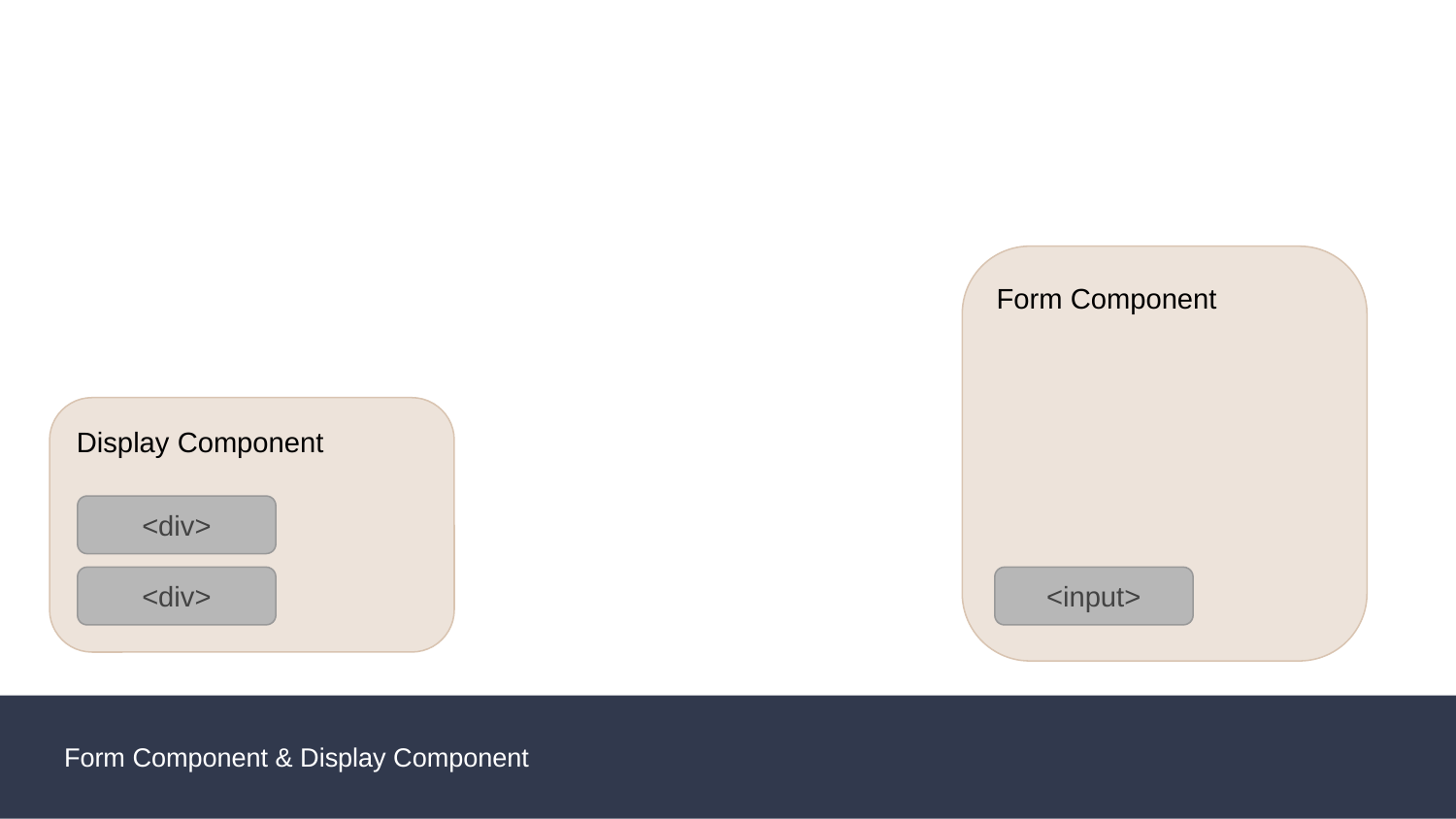

Form Component
Display Component
<div>
<div>
<input>
Form Component & Display Component